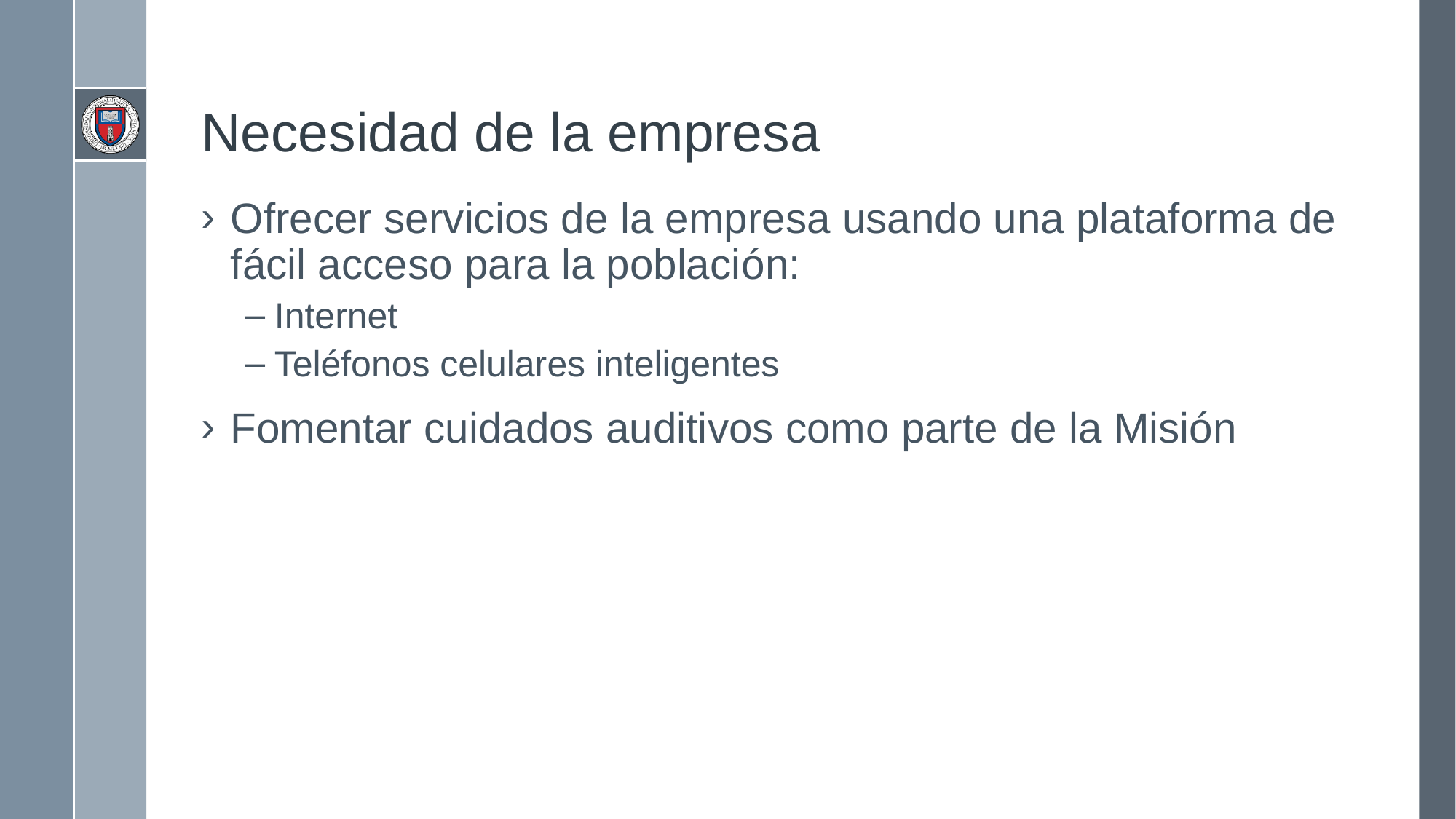

# Necesidad de la empresa
Ofrecer servicios de la empresa usando una plataforma de fácil acceso para la población:
Internet
Teléfonos celulares inteligentes
Fomentar cuidados auditivos como parte de la Misión